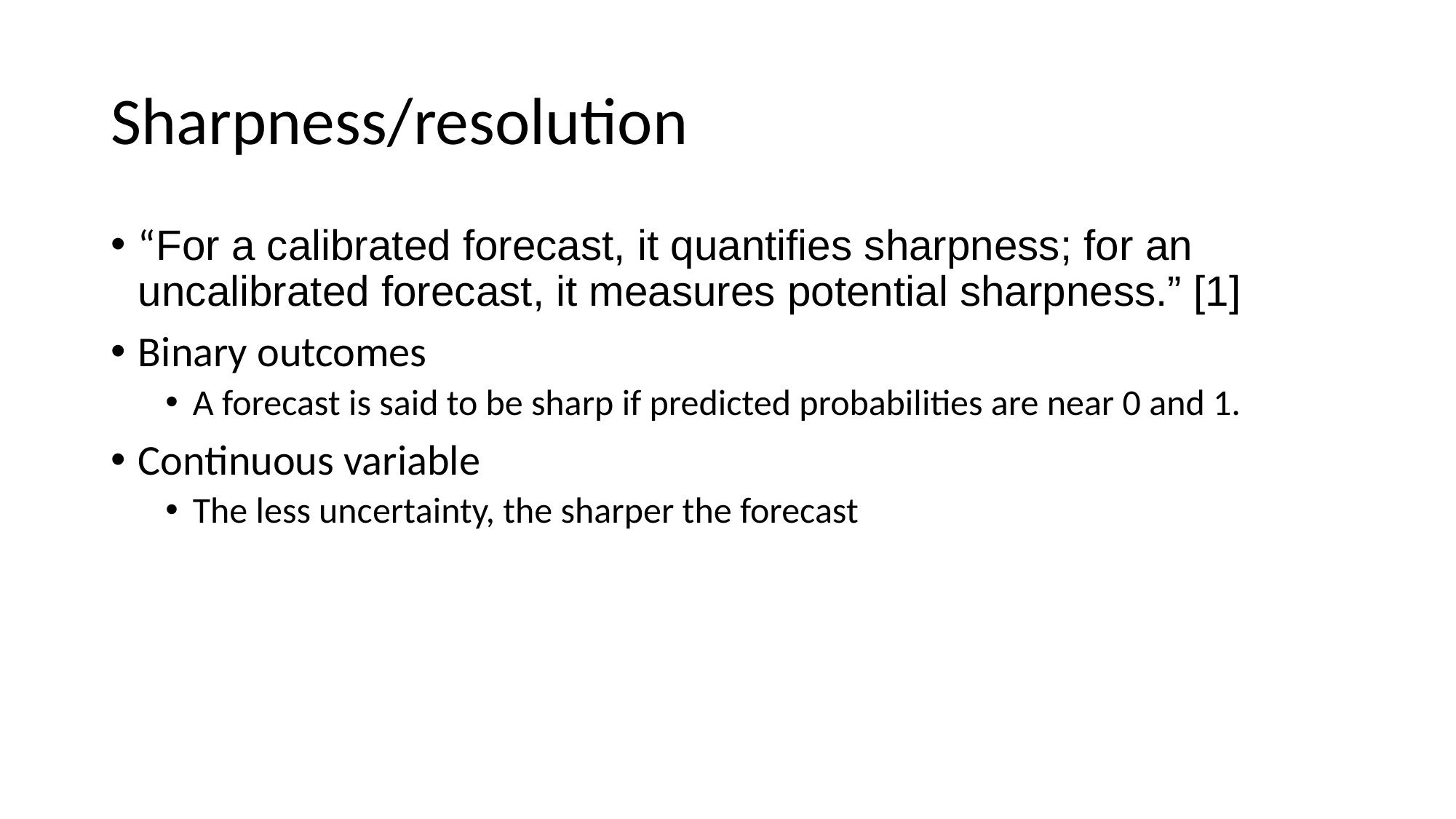

# Sharpness/resolution
“For a calibrated forecast, it quantifies sharpness; for an uncalibrated forecast, it measures potential sharpness.” [1]
Binary outcomes
A forecast is said to be sharp if predicted probabilities are near 0 and 1.
Continuous variable
The less uncertainty, the sharper the forecast